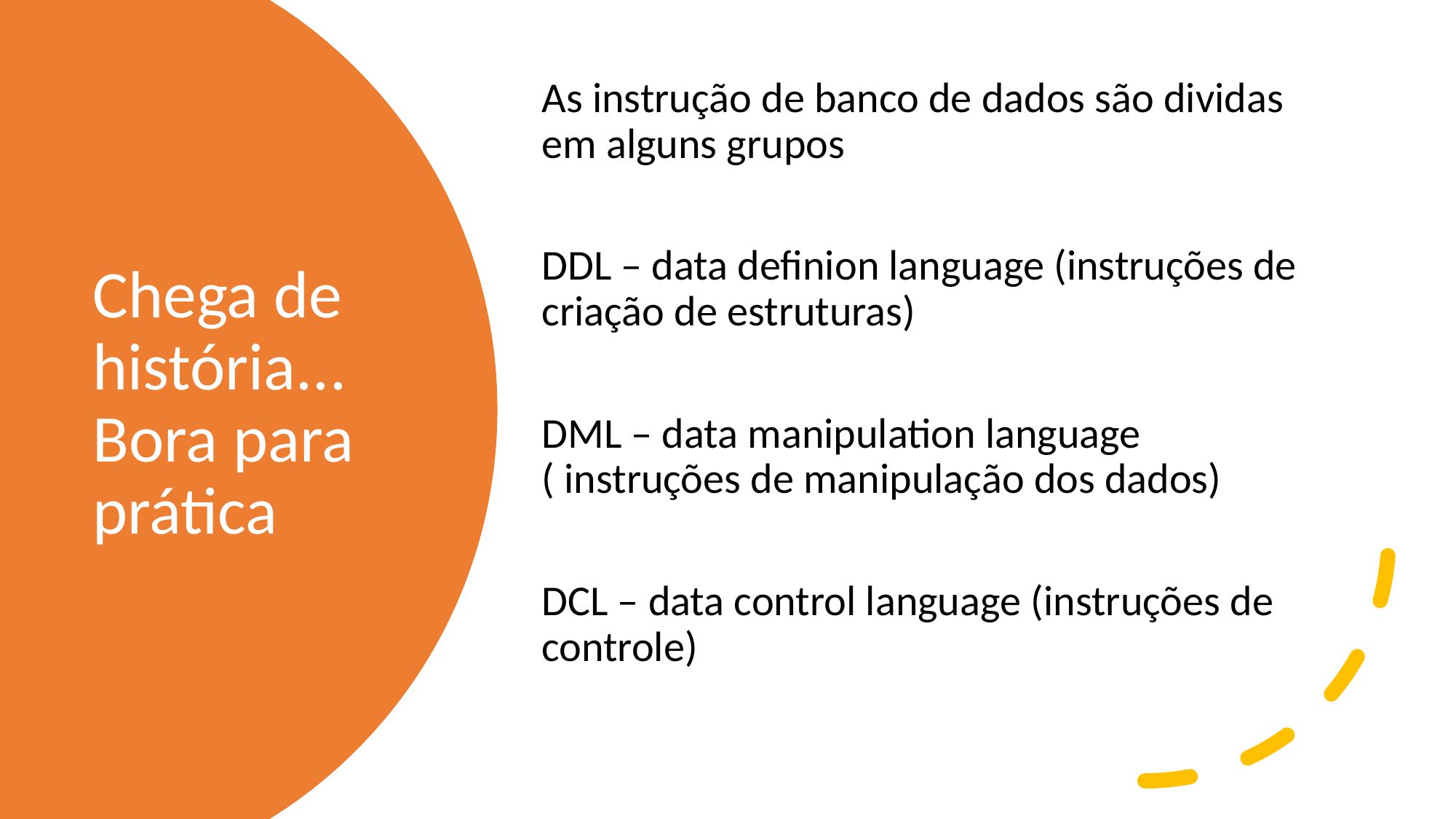

As instrução de banco de dados são dividas em alguns grupos

DDL – data definion language (instruções de criação de estruturas)

DML – data manipulation language ( instruções de manipulação dos dados)

DCL – data control language (instruções de controle)

# Chega de história... Bora para prática